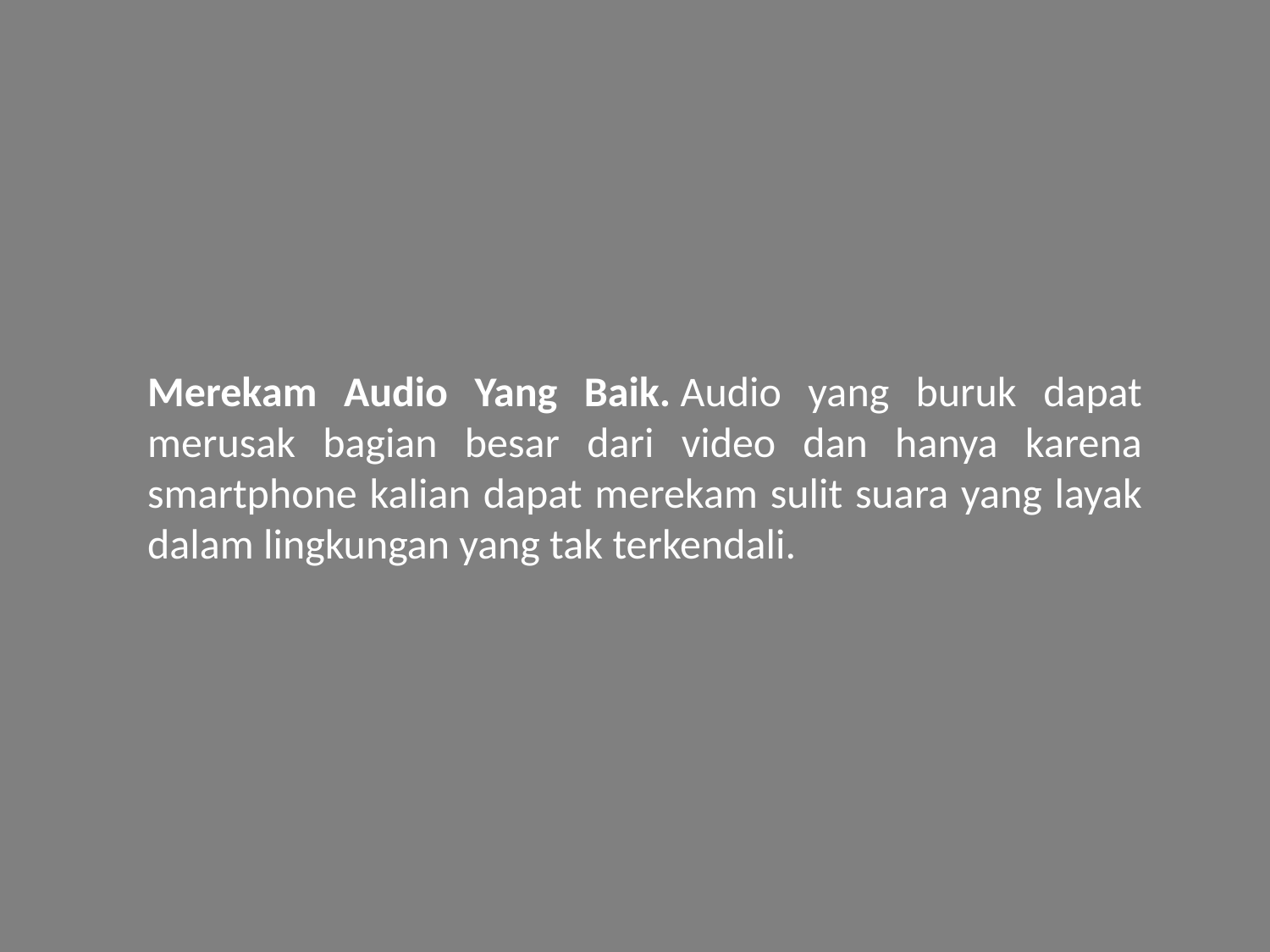

Merekam Audio Yang Baik. Audio yang buruk dapat merusak bagian besar dari video dan hanya karena smartphone kalian dapat merekam sulit suara yang layak dalam lingkungan yang tak terkendali.